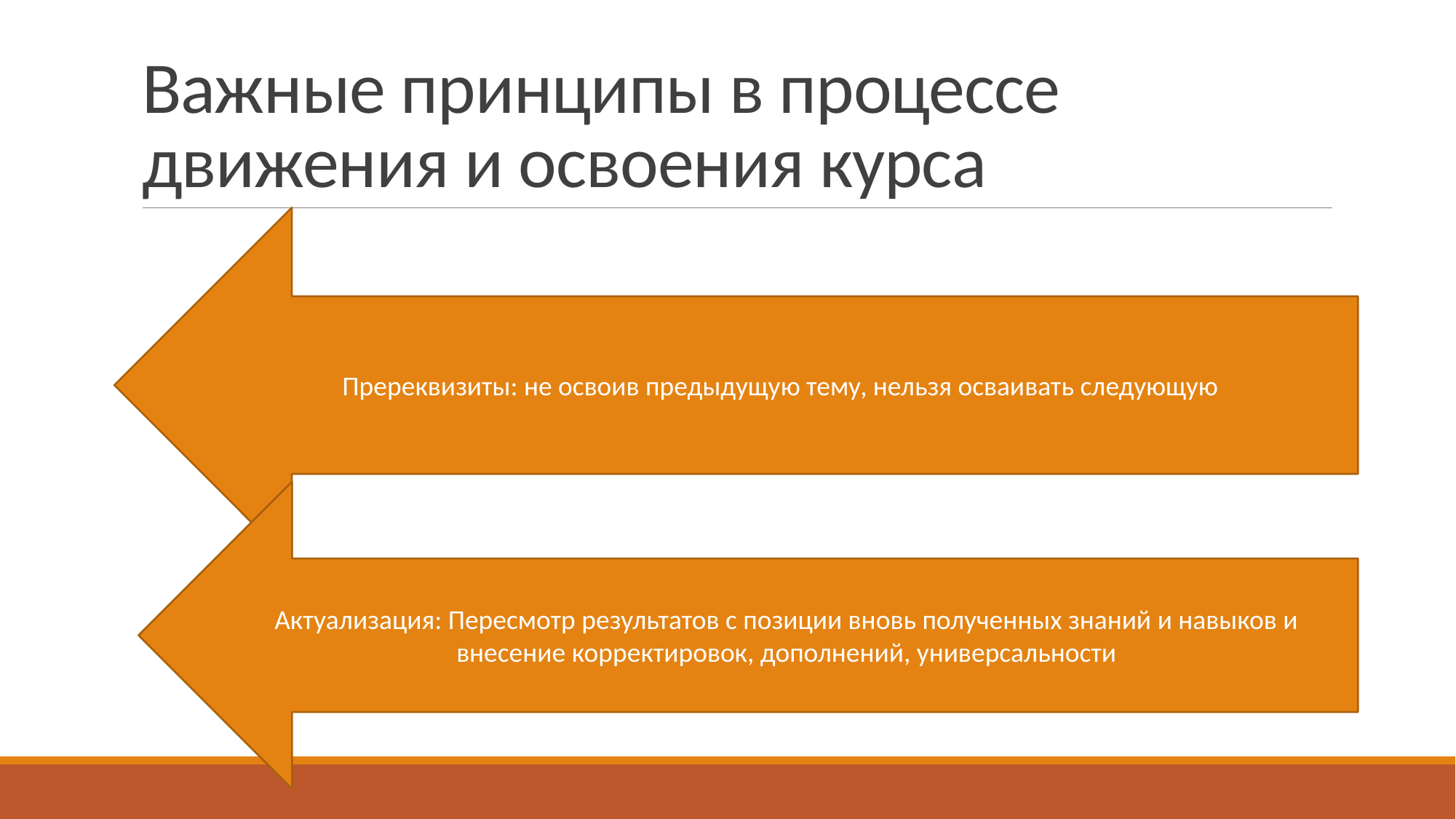

# Важные принципы в процессе движения и освоения курса
Пререквизиты: не освоив предыдущую тему, нельзя осваивать следующую
Актуализация: Пересмотр результатов с позиции вновь полученных знаний и навыков и внесение корректировок, дополнений, универсальности